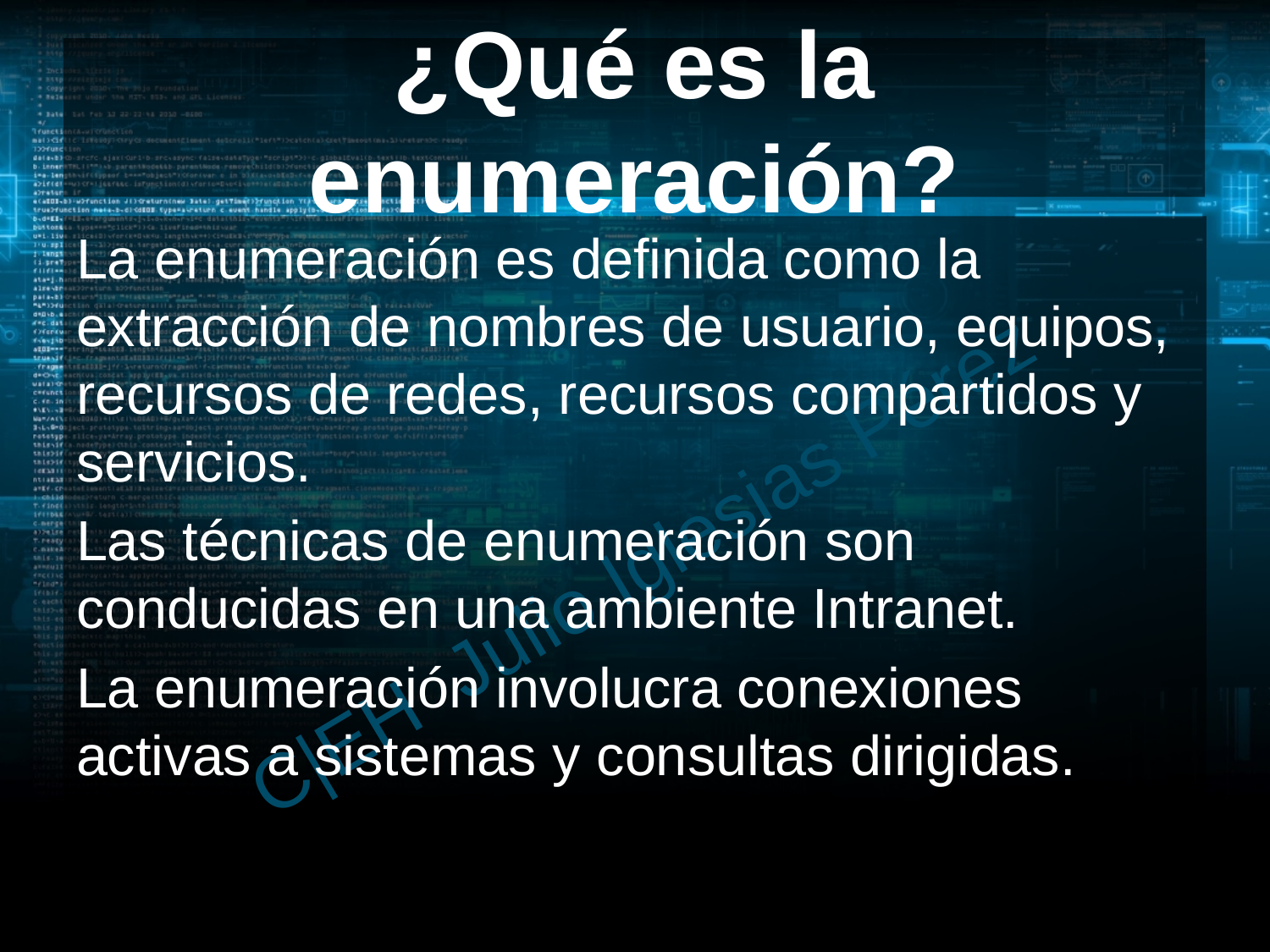

# ¿Qué es la enumeración?
La enumeración es definida como la extracción de nombres de usuario, equipos, recursos de redes, recursos compartidos y servicios.
Las técnicas de enumeración son conducidas en una ambiente Intranet.
La enumeración involucra conexiones activas a sistemas y consultas dirigidas.

C|EH  Julio Iglesias Pérez